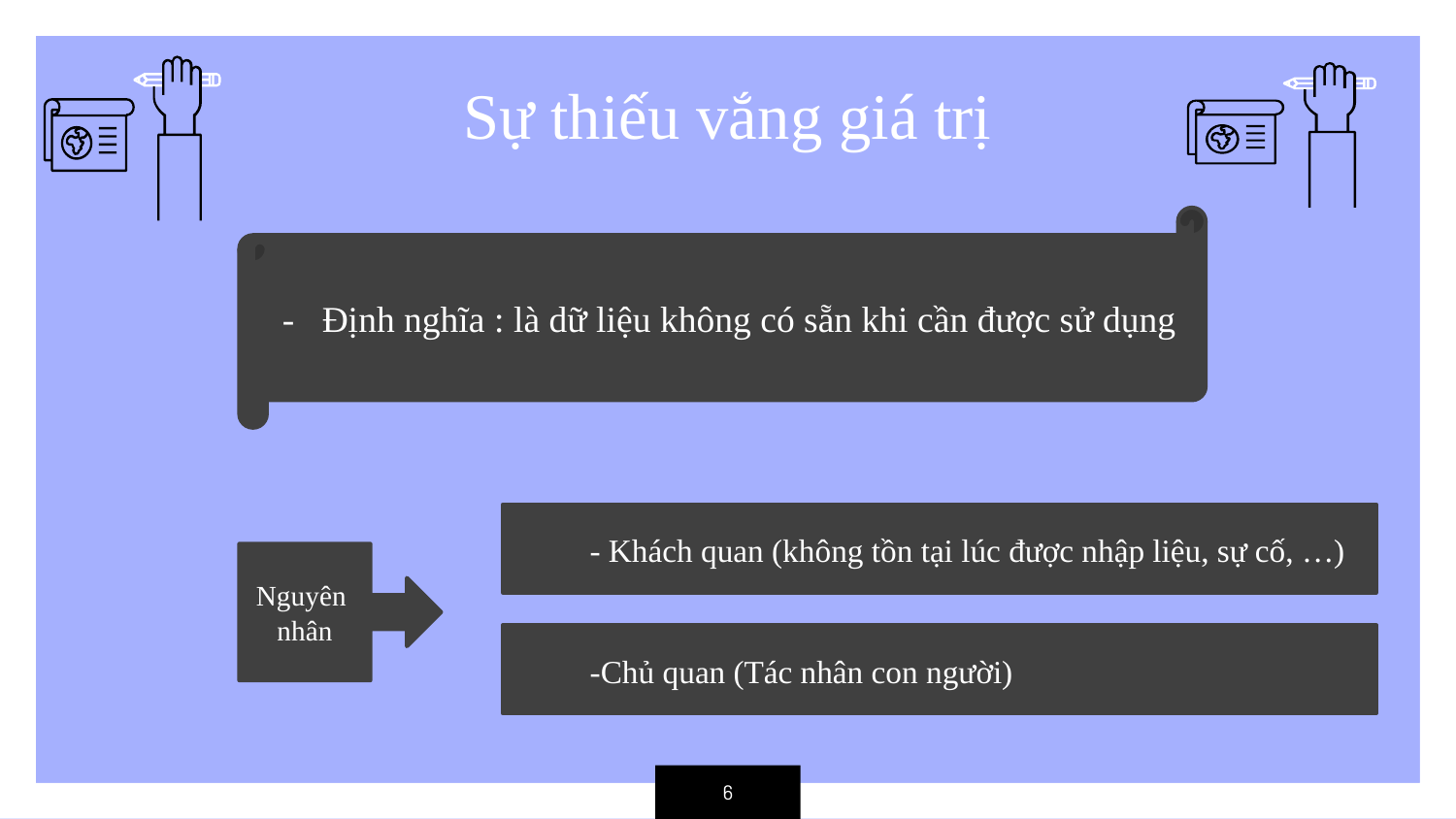

Sự thiếu vắng giá trị

-   Định nghĩa : là dữ liệu không có sẵn khi cần được sử dụng
- Khách quan (không tồn tại lúc được nhập liệu, sự cố, …)
Nguyên
nhân
-Chủ quan (Tác nhân con người)
6